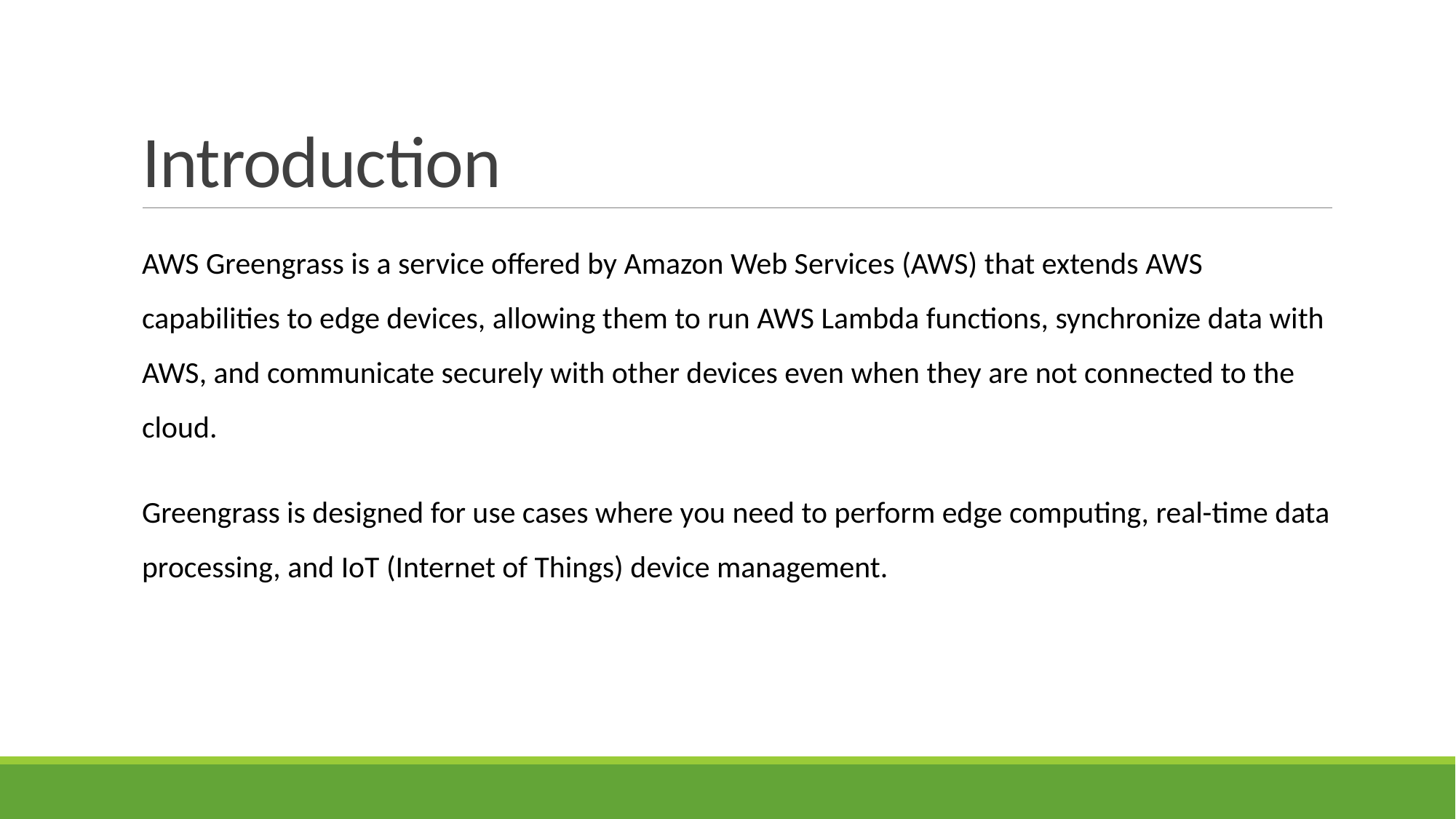

# Introduction
AWS Greengrass is a service offered by Amazon Web Services (AWS) that extends AWS capabilities to edge devices, allowing them to run AWS Lambda functions, synchronize data with AWS, and communicate securely with other devices even when they are not connected to the cloud.
Greengrass is designed for use cases where you need to perform edge computing, real-time data processing, and IoT (Internet of Things) device management.